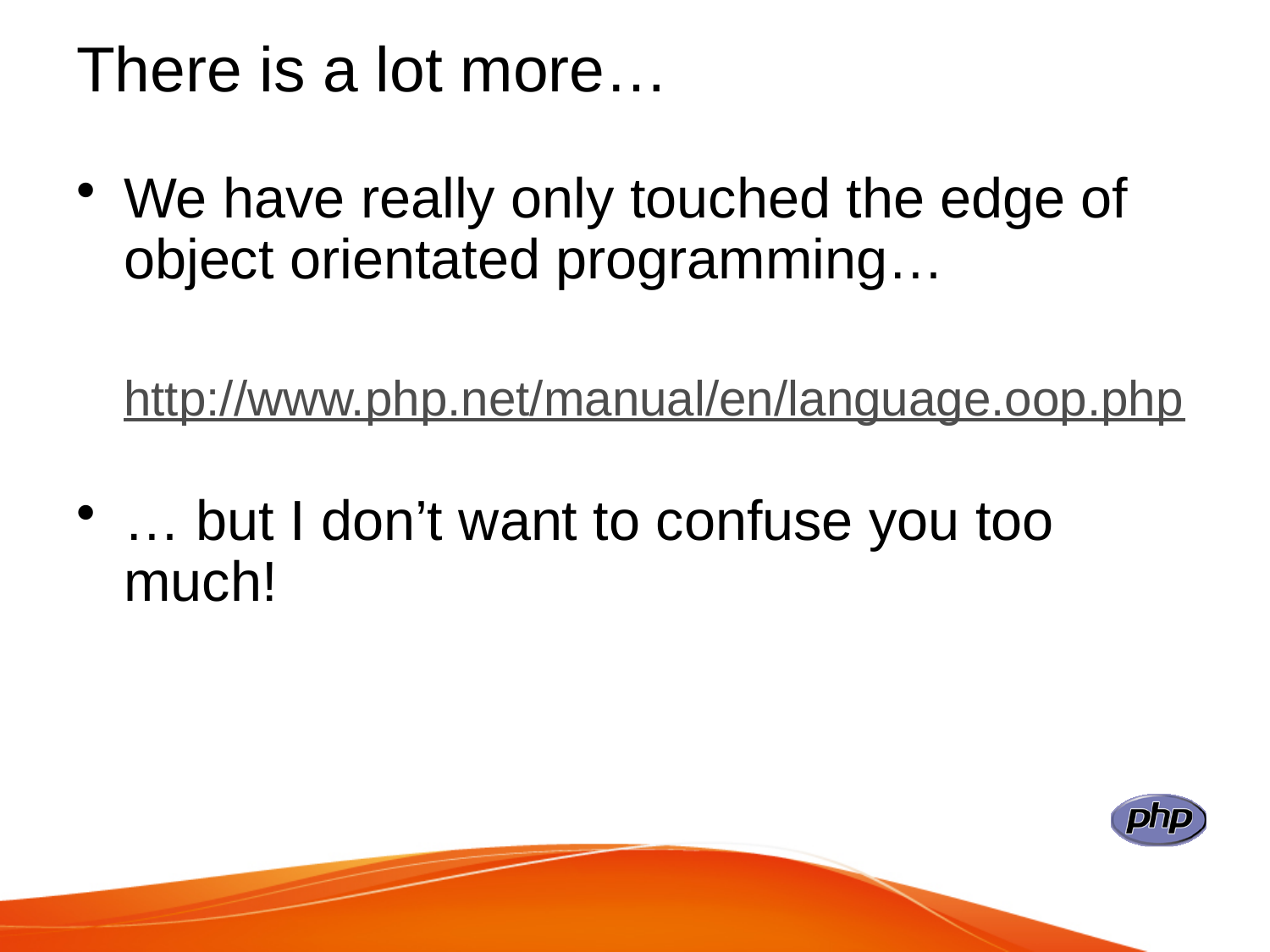

# There is a lot more…
We have really only touched the edge of object orientated programming…

	http://www.php.net/manual/en/language.oop.php

… but I don’t want to confuse you too much!